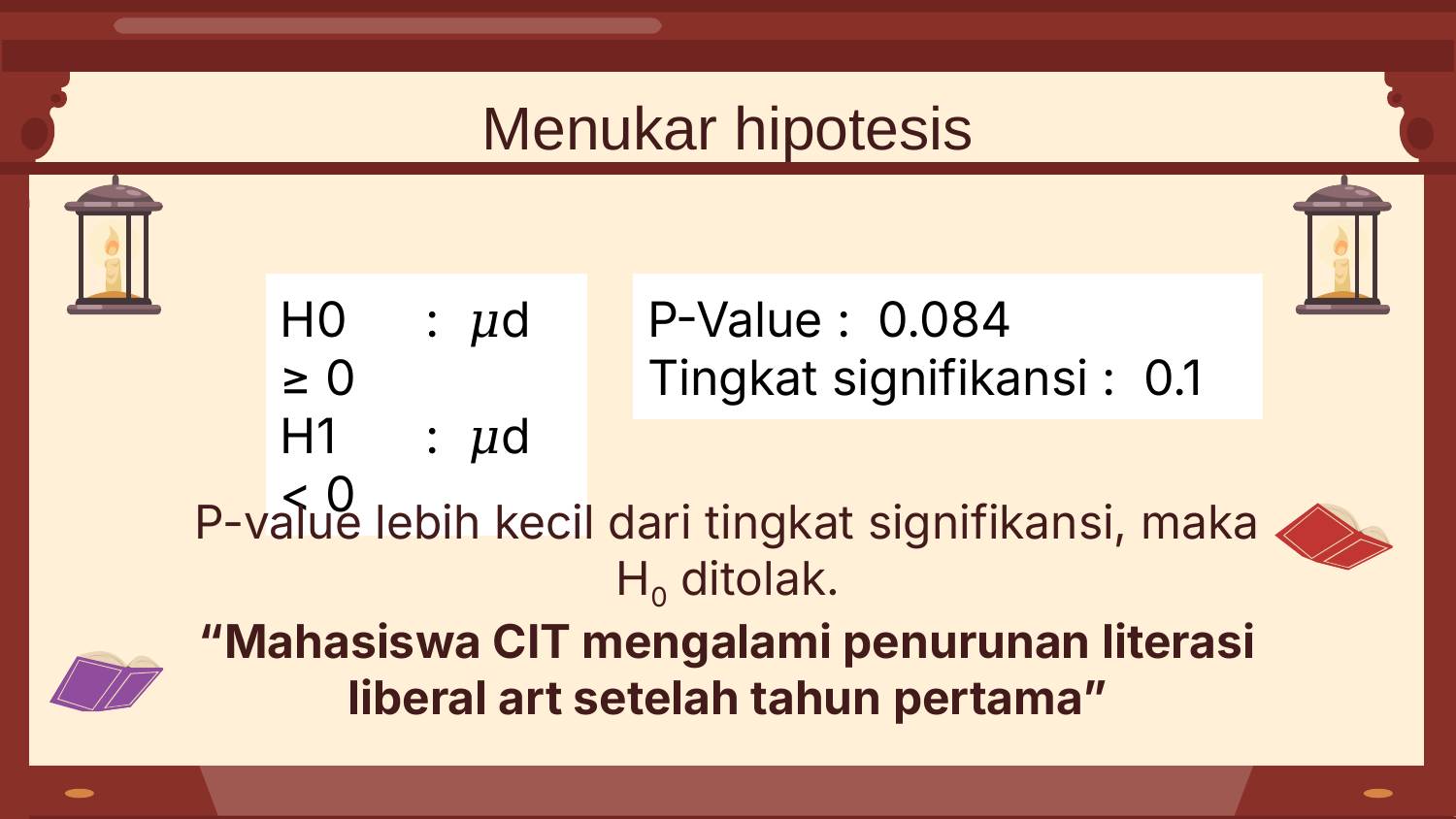

Menukar hipotesis
H0	:  𝜇d ≥ 0
H1	:  𝜇d < 0
P-Value :  0.084
Tingkat signifikansi :  0.1
P-value lebih kecil dari tingkat signifikansi, maka H0 ditolak.
“Mahasiswa CIT mengalami penurunan literasi liberal art setelah tahun pertama”